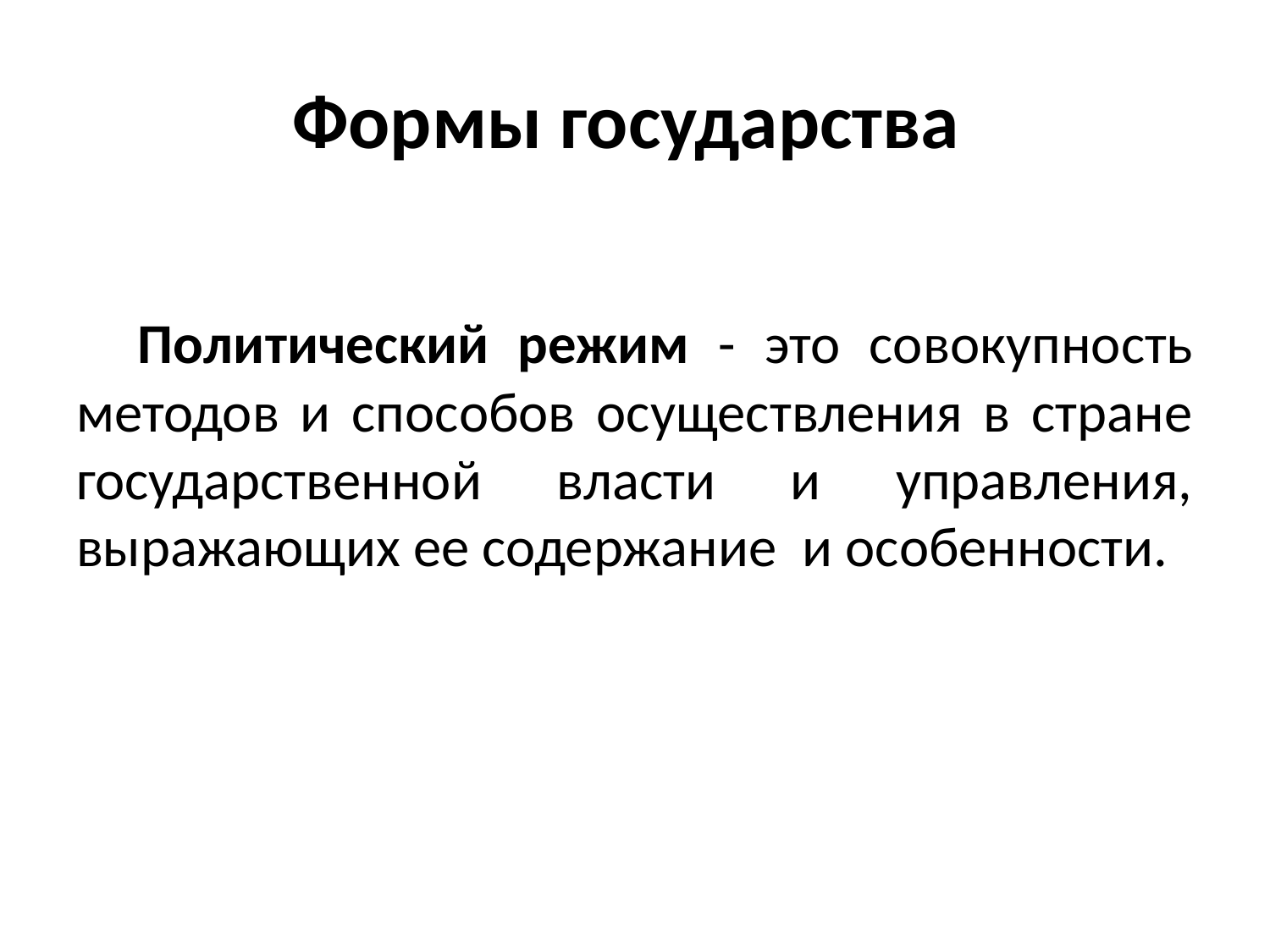

# Формы государства

Политический режим - это совокупность методов и способов осуществления в стране государственной власти и управления, выражающих ее содержание  и особенности.